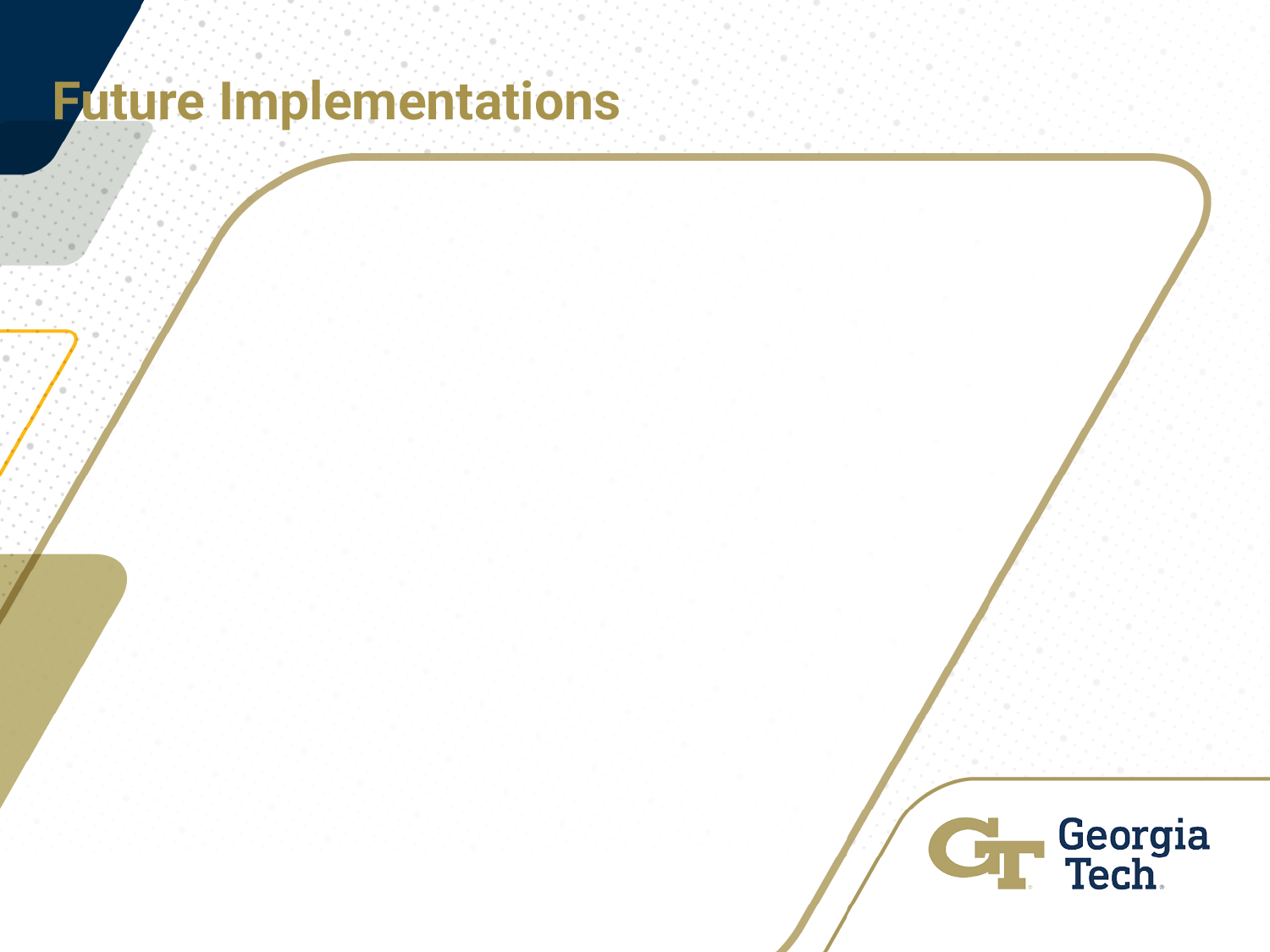

Implement more features/functionalities
More hardware inputs
Create a more ergonomic design
Software updates/clean up

# Future Implementations